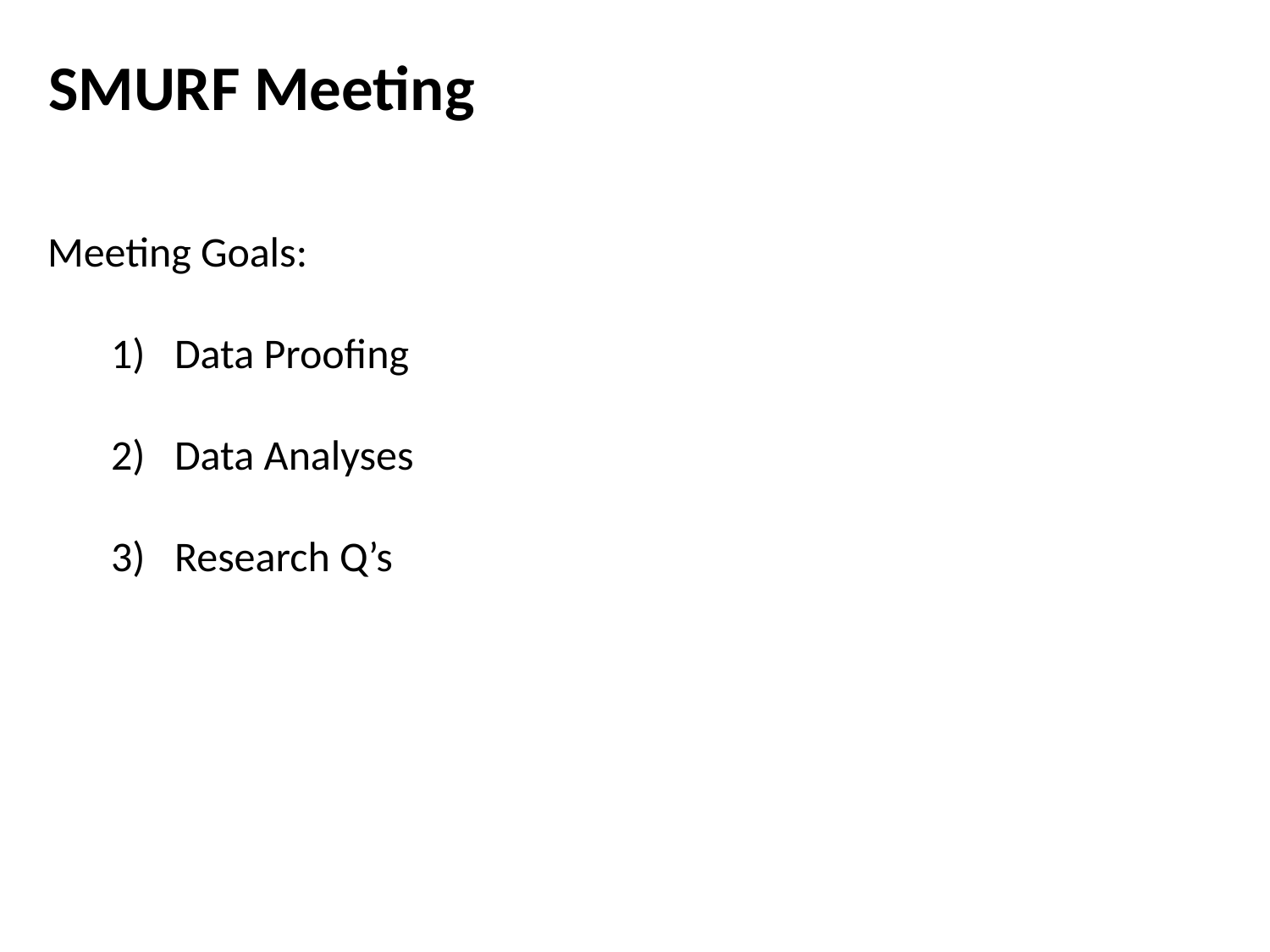

Meeting Goals:

Data Proofing

Data Analyses

Research Q’s
SMURF Meeting